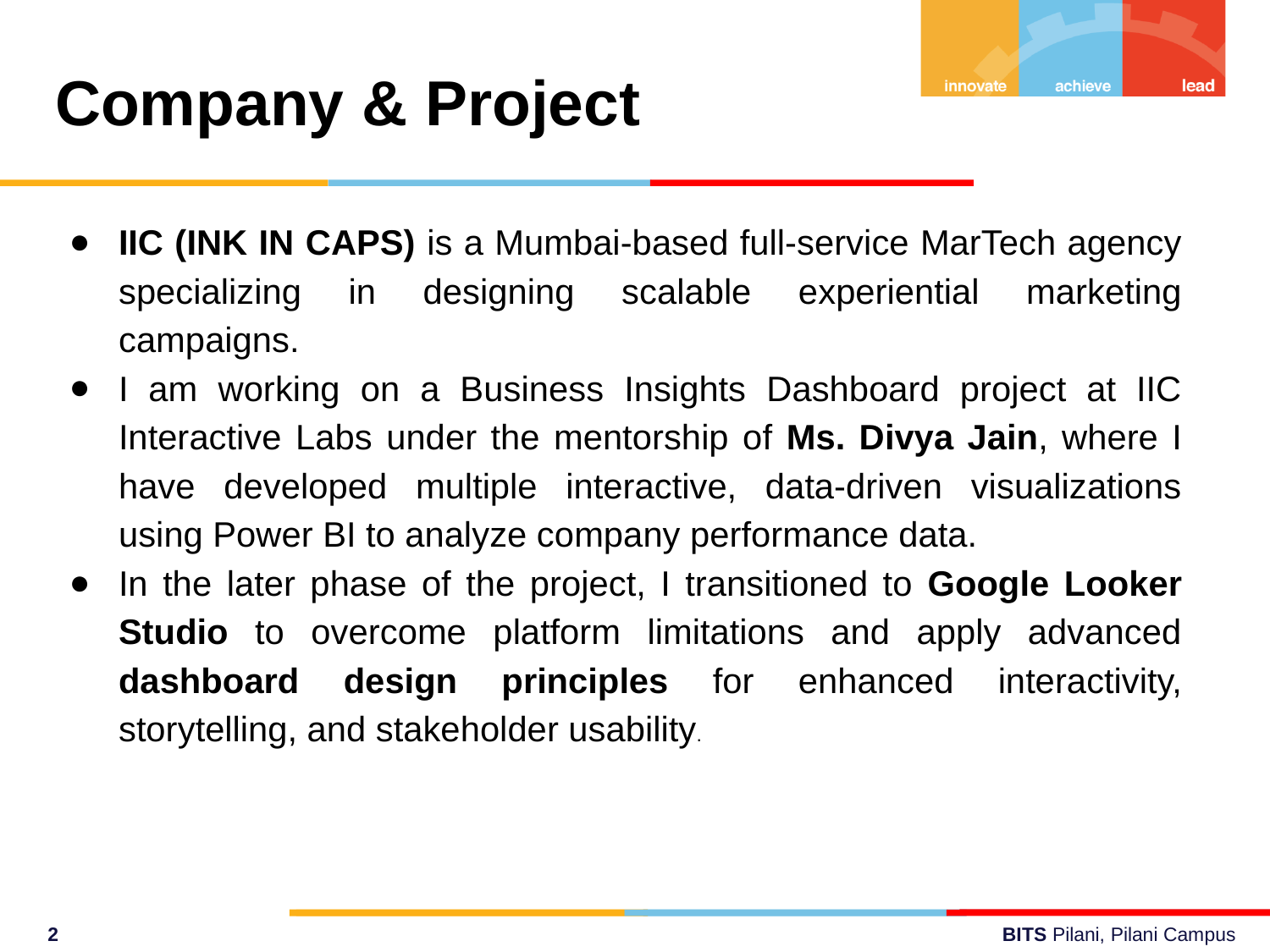

Company & Project
IIC (INK IN CAPS) is a Mumbai-based full-service MarTech agency specializing in designing scalable experiential marketing campaigns.
I am working on a Business Insights Dashboard project at IIC Interactive Labs under the mentorship of Ms. Divya Jain, where I have developed multiple interactive, data-driven visualizations using Power BI to analyze company performance data.
In the later phase of the project, I transitioned to Google Looker Studio to overcome platform limitations and apply advanced dashboard design principles for enhanced interactivity, storytelling, and stakeholder usability.